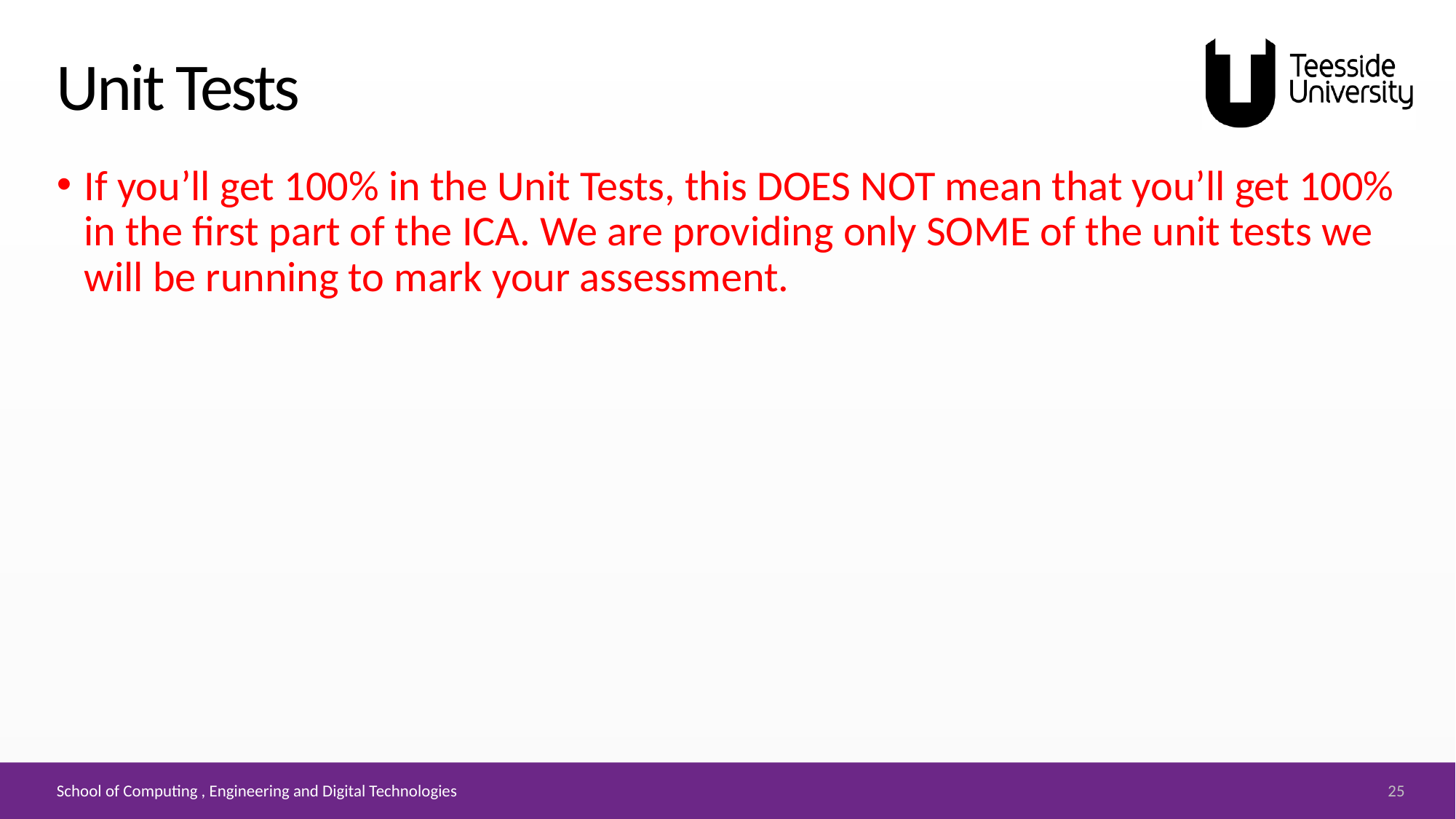

# Unit Tests
If you’ll get 100% in the Unit Tests, this DOES NOT mean that you’ll get 100% in the first part of the ICA. We are providing only SOME of the unit tests we will be running to mark your assessment.

25
School of Computing , Engineering and Digital Technologies